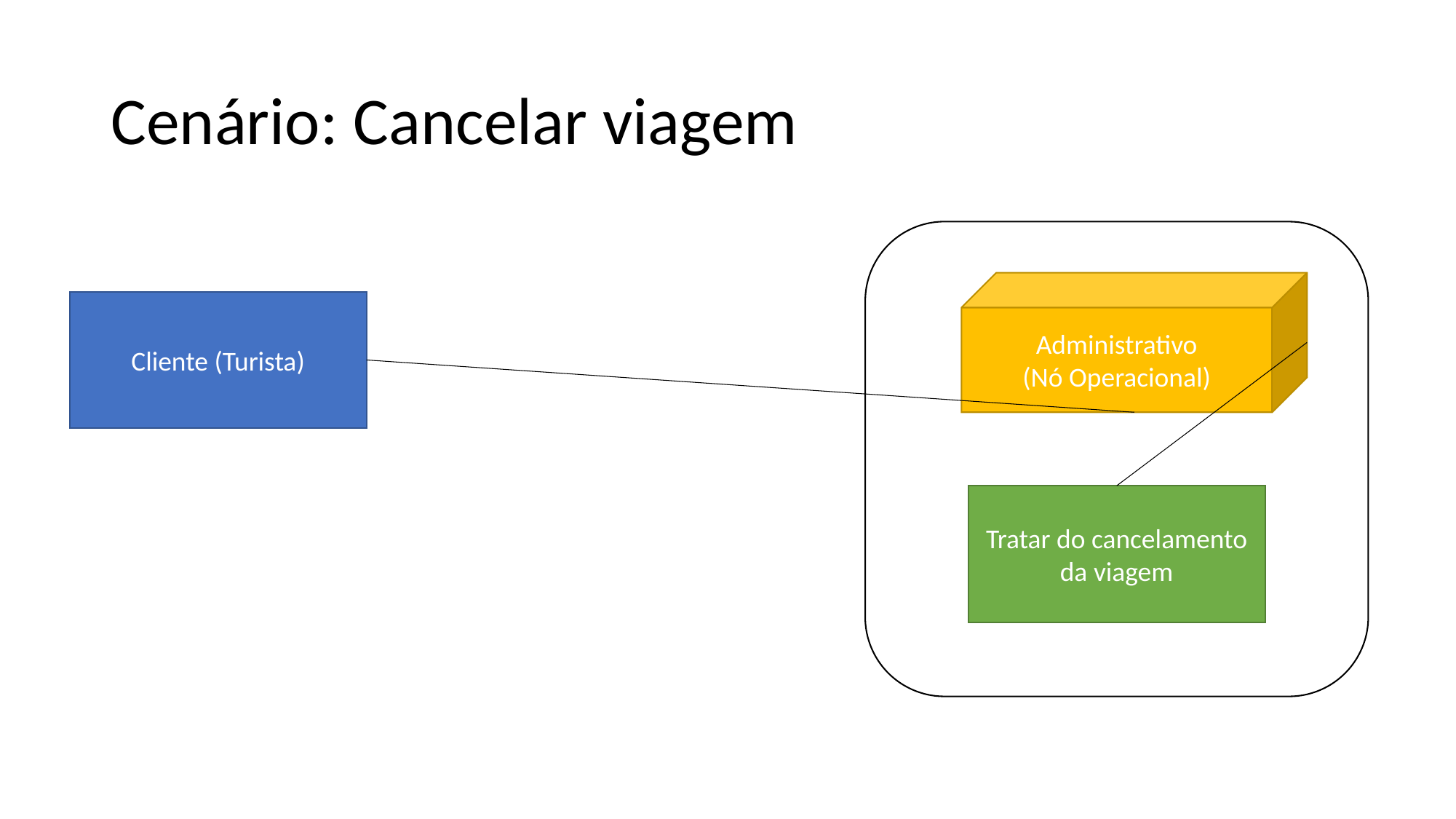

# Cenário: Cancelar viagem

Administrativo
(Nó Operacional)
Cliente (Turista)
Tratar do cancelamento da viagem